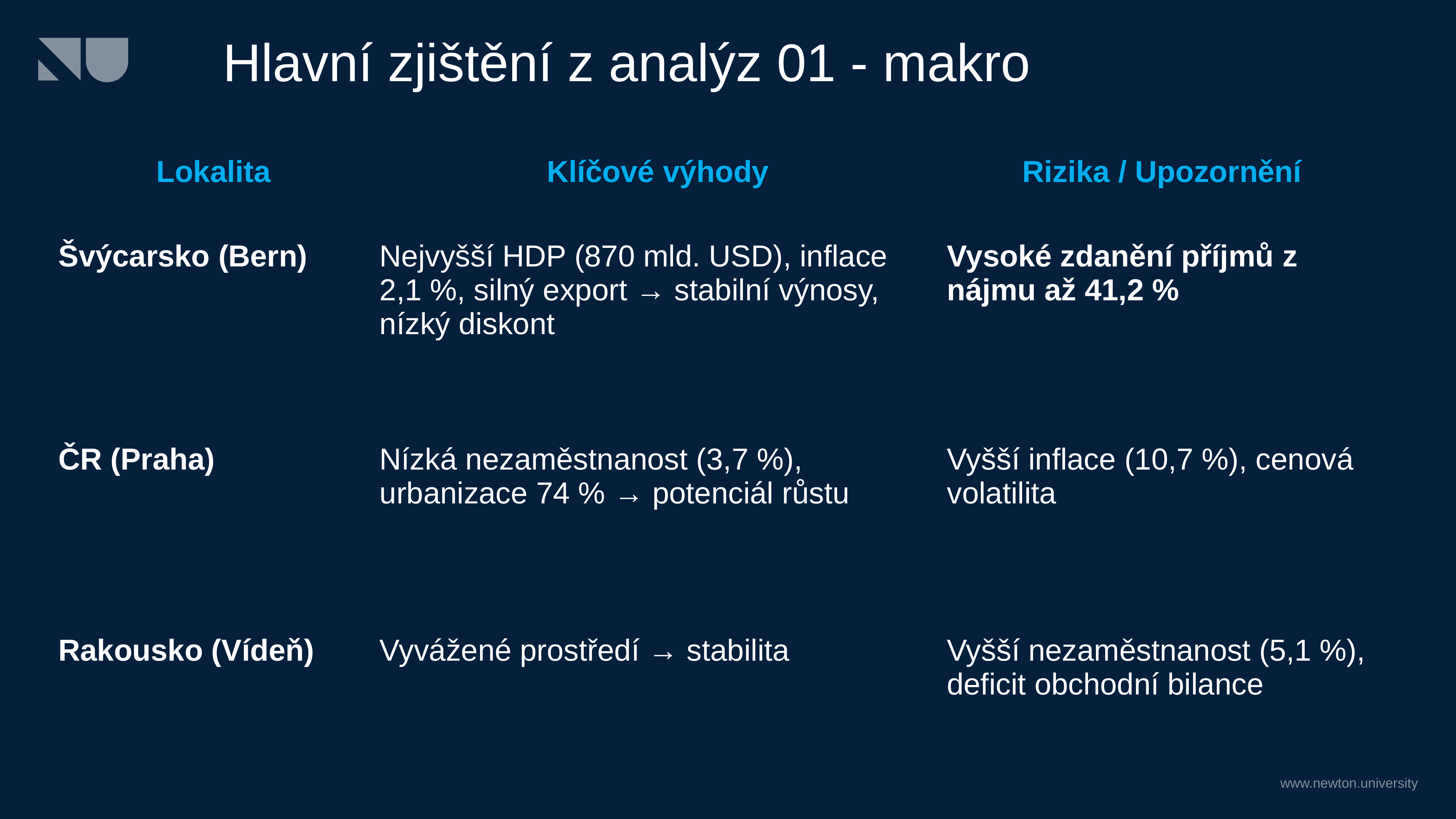

# Hlavní zjištění z analýz 01 - makro
| Lokalita | Klíčové výhody | Rizika / Upozornění |
| --- | --- | --- |
| Švýcarsko (Bern) | Nejvyšší HDP (870 mld. USD), inflace 2,1 %, silný export → stabilní výnosy, nízký diskont | Vysoké zdanění příjmů z nájmu až 41,2 % |
| ČR (Praha) | Nízká nezaměstnanost (3,7 %), urbanizace 74 % → potenciál růstu | Vyšší inflace (10,7 %), cenová volatilita |
| Rakousko (Vídeň) | Vyvážené prostředí → stabilita | Vyšší nezaměstnanost (5,1 %), deficit obchodní bilance |